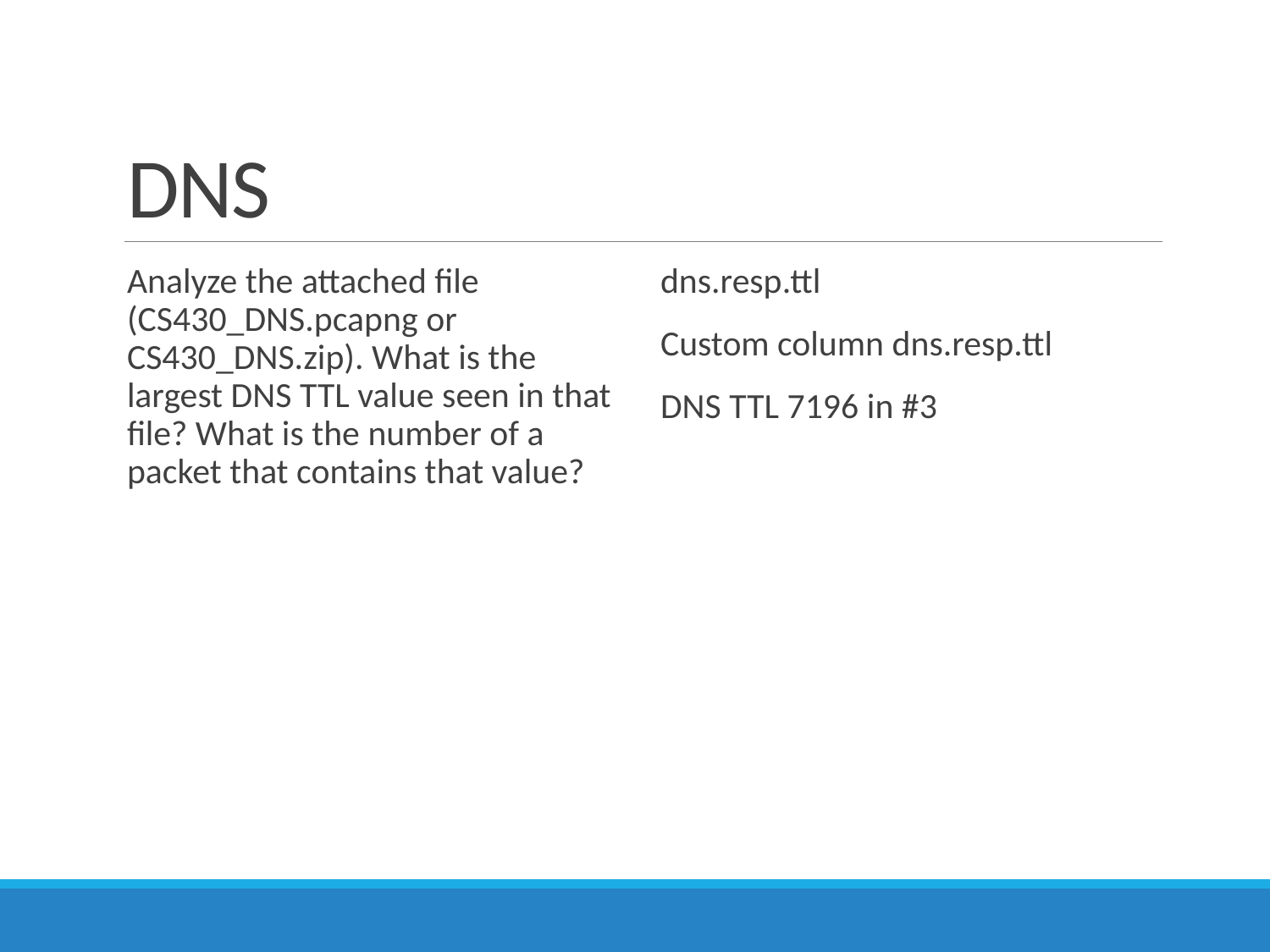

# DNS
Analyze the attached file (CS430_DNS.pcapng or CS430_DNS.zip). What is the largest DNS TTL value seen in that file? What is the number of a packet that contains that value?

dns.resp.ttl
Custom column dns.resp.ttl
DNS TTL 7196 in #3